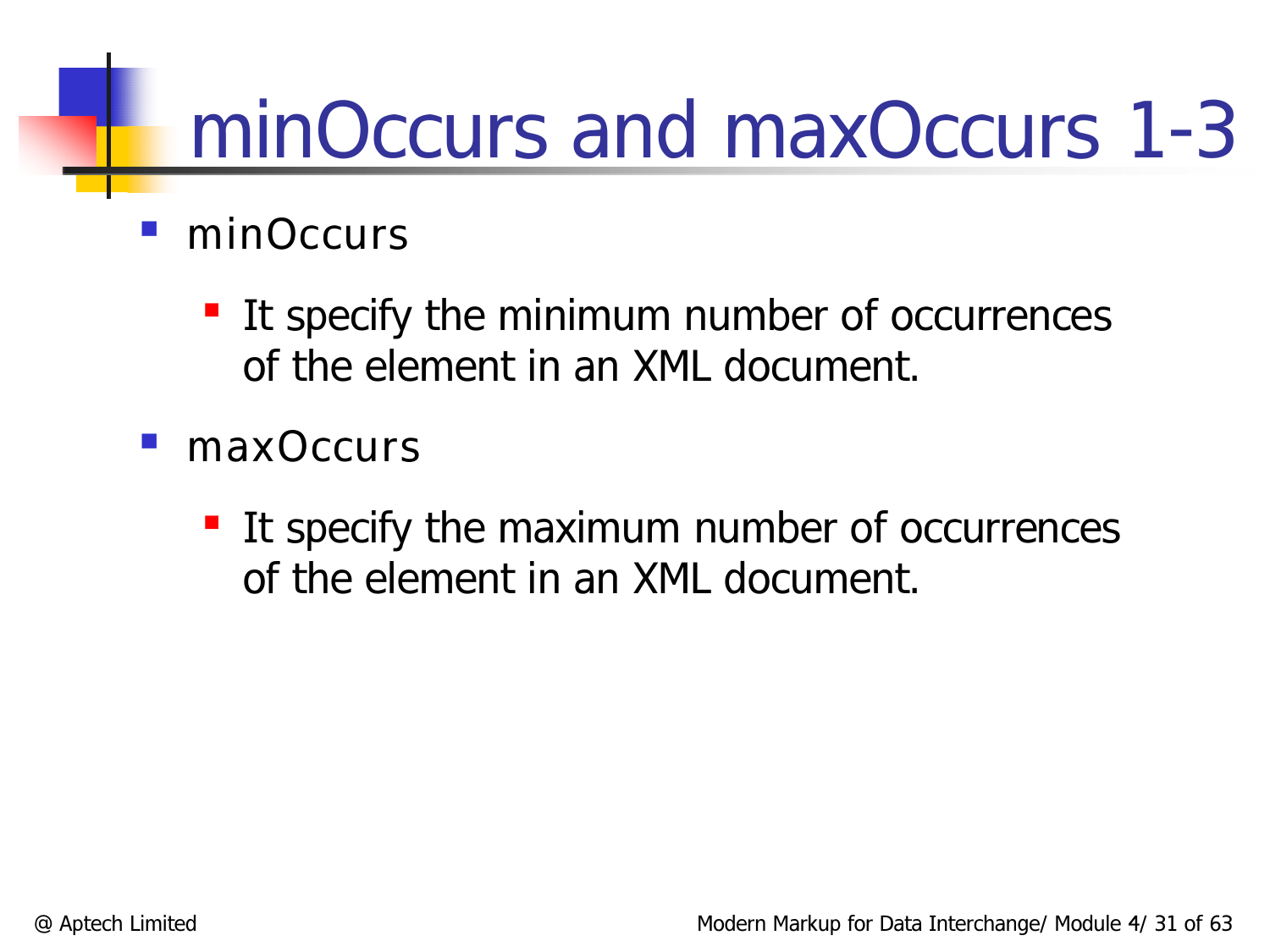

# minOccurs and maxOccurs 1-3

minOccurs
It specify the minimum number of occurrences  of the element in an XML document.
maxOccurs
It specify the maximum number of occurrences  of the element in an XML document.
@ Aptech Limited
Modern Markup for Data Interchange/ Module 4/ 31 of 63